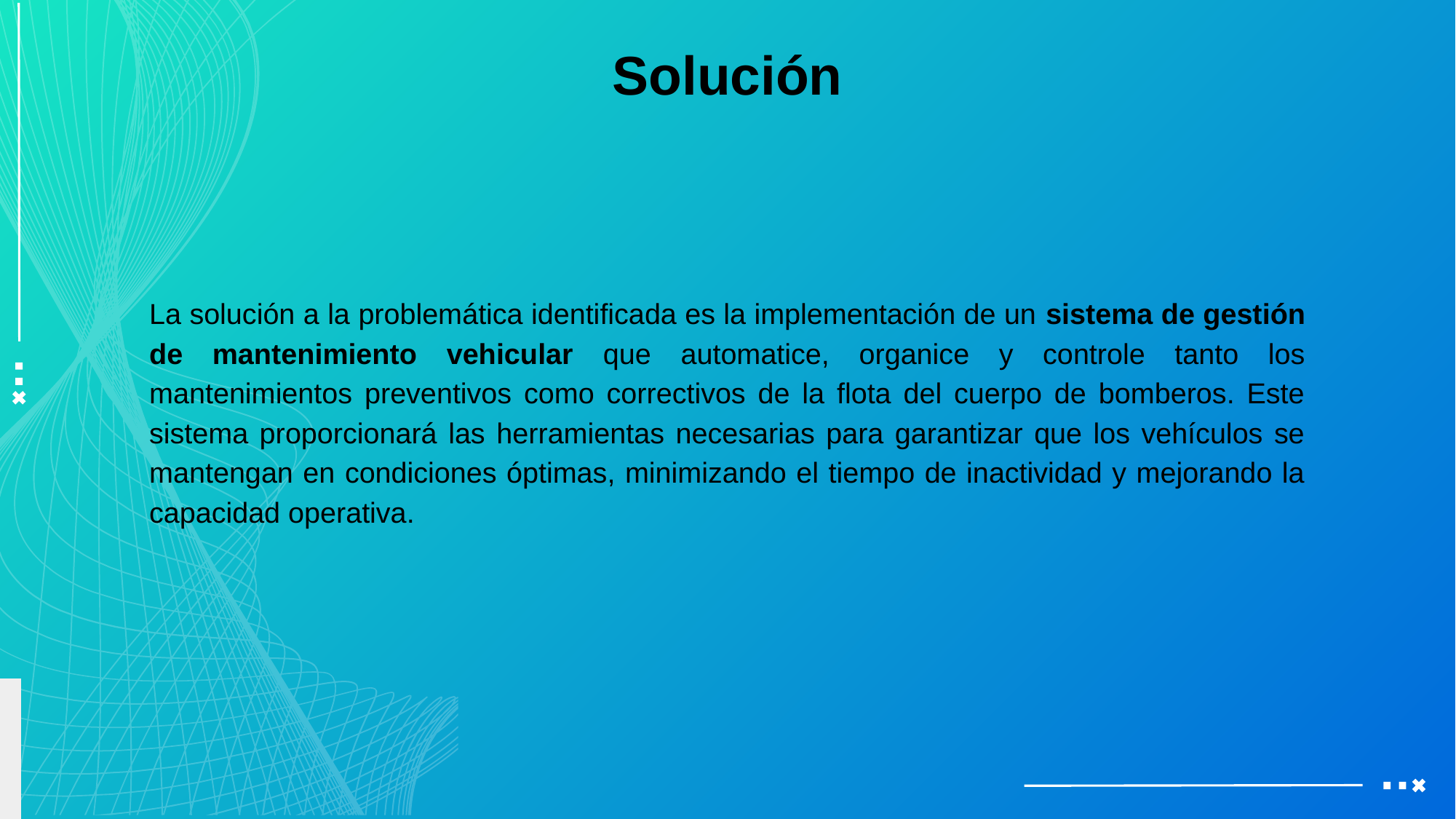

# Solución
La solución a la problemática identificada es la implementación de un sistema de gestión de mantenimiento vehicular que automatice, organice y controle tanto los mantenimientos preventivos como correctivos de la flota del cuerpo de bomberos. Este sistema proporcionará las herramientas necesarias para garantizar que los vehículos se mantengan en condiciones óptimas, minimizando el tiempo de inactividad y mejorando la capacidad operativa.